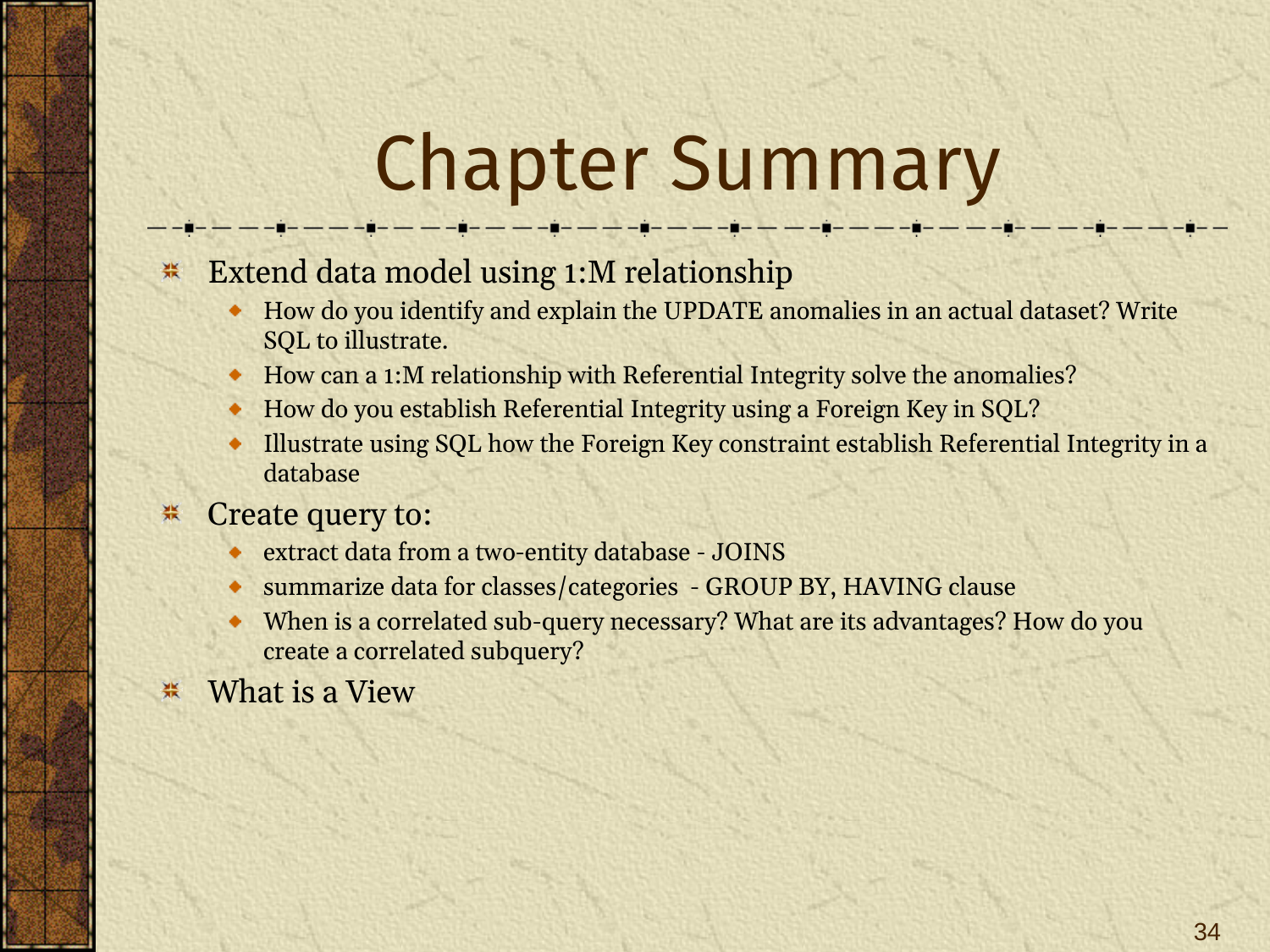

# Chapter Summary
Extend data model using 1:M relationship
How do you identify and explain the UPDATE anomalies in an actual dataset? Write SQL to illustrate.
How can a 1:M relationship with Referential Integrity solve the anomalies?
How do you establish Referential Integrity using a Foreign Key in SQL?
Illustrate using SQL how the Foreign Key constraint establish Referential Integrity in a database
Create query to:
extract data from a two-entity database - JOINS
summarize data for classes/categories  - GROUP BY, HAVING clause
When is a correlated sub-query necessary? What are its advantages? How do you create a correlated subquery?
What is a View
34